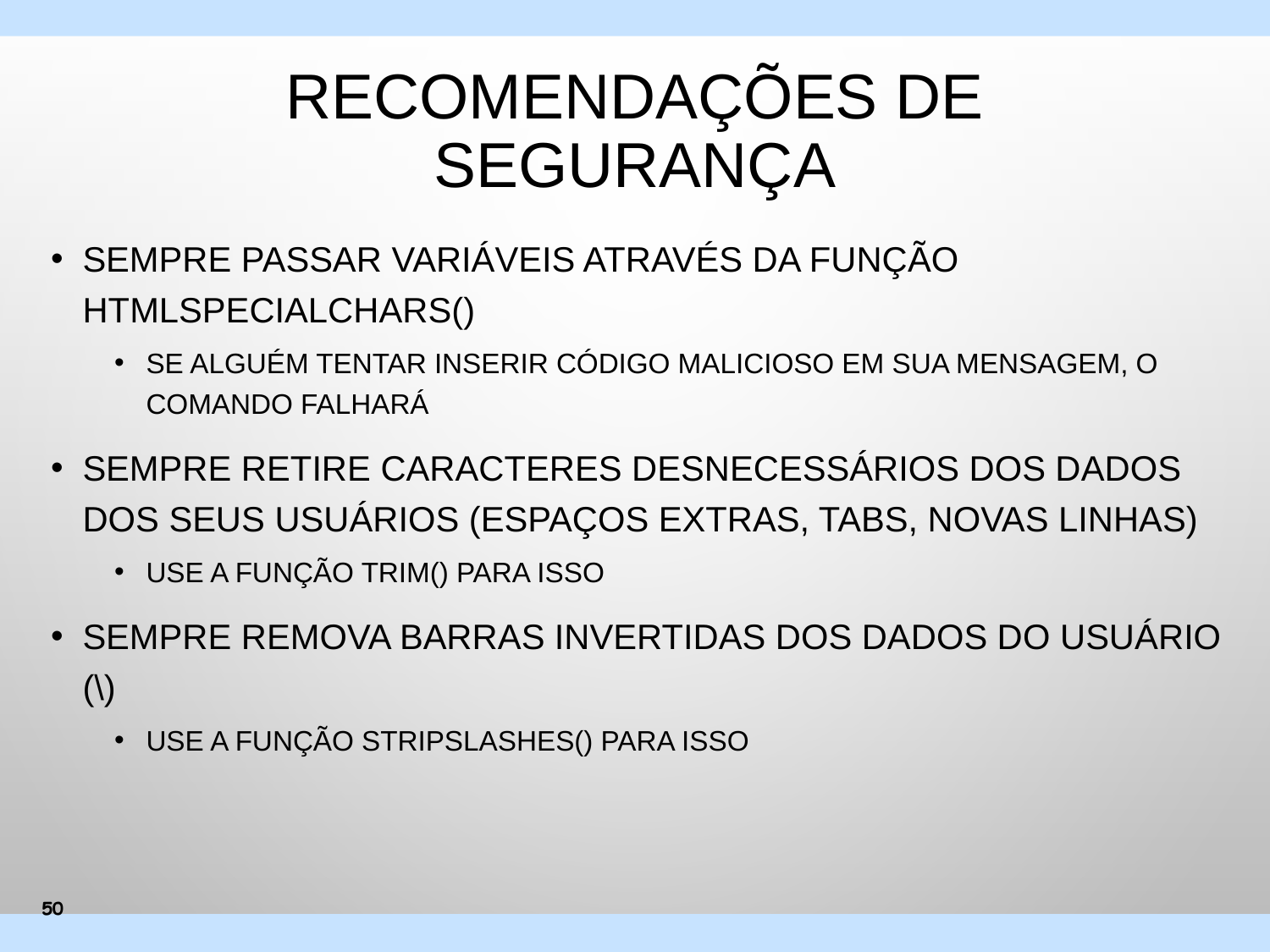

# Recomendações de Segurança
Sempre passar variáveis através da função htmlspecialchars()
Se alguém tentar inserir código malicioso em sua mensagem, o comando falhará
Sempre retire caracteres desnecessários dos dados dos seus usuários (espaços extras, tabs, novas linhas)
Use a função trim() para isso
Sempre remova barras invertidas dos dados do usuário (\)
Use a função stripslashes() para isso

50